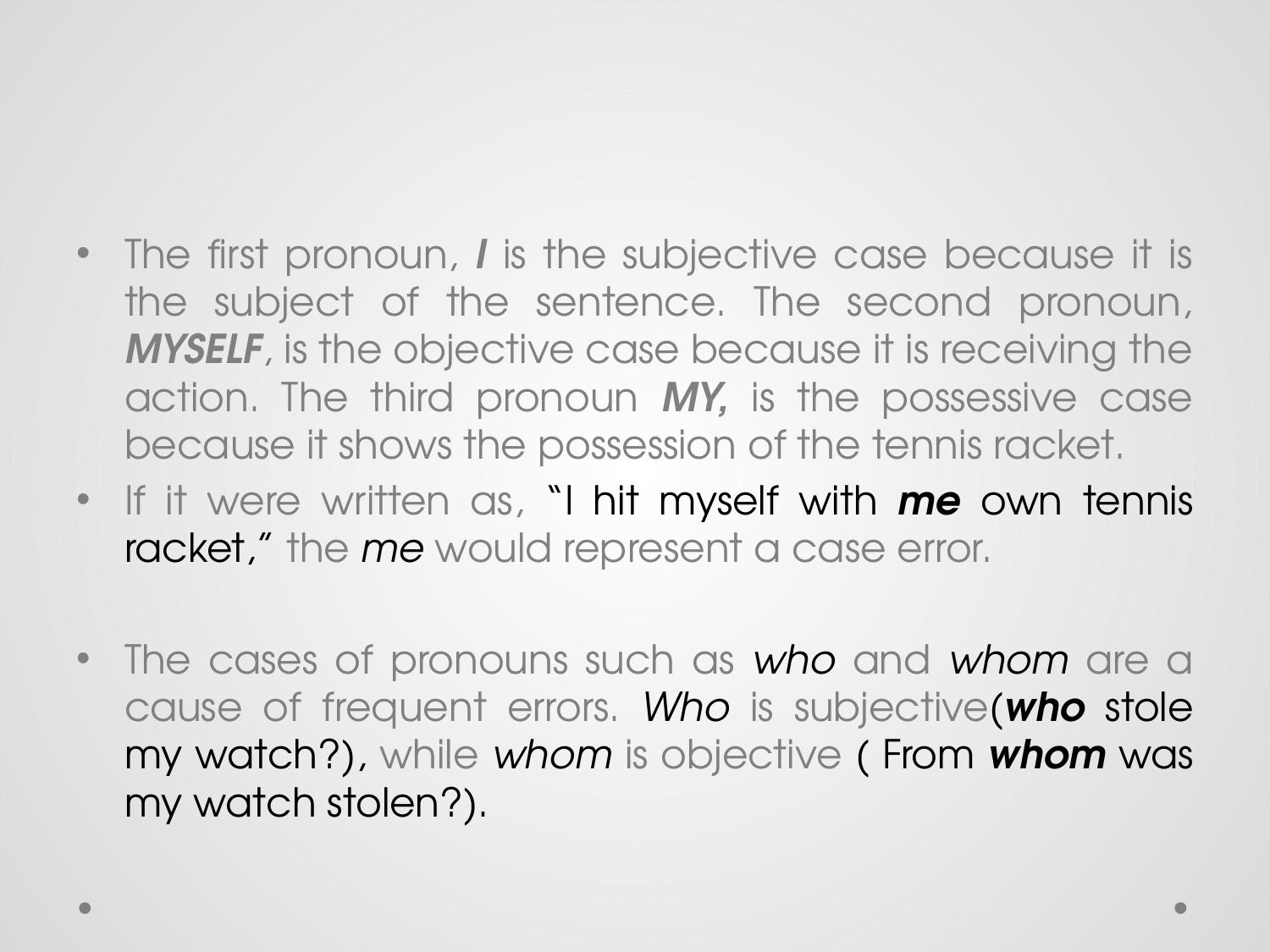

#
The first pronoun, I is the subjective case because it is the subject of the sentence. The second pronoun, MYSELF, is the objective case because it is receiving the action. The third pronoun MY, is the possessive case because it shows the possession of the tennis racket.
If it were written as, “I hit myself with me own tennis racket,” the me would represent a case error.

The cases of pronouns such as who and whom are a cause of frequent errors. Who is subjective(who stole my watch?), while whom is objective ( From whom was my watch stolen?).